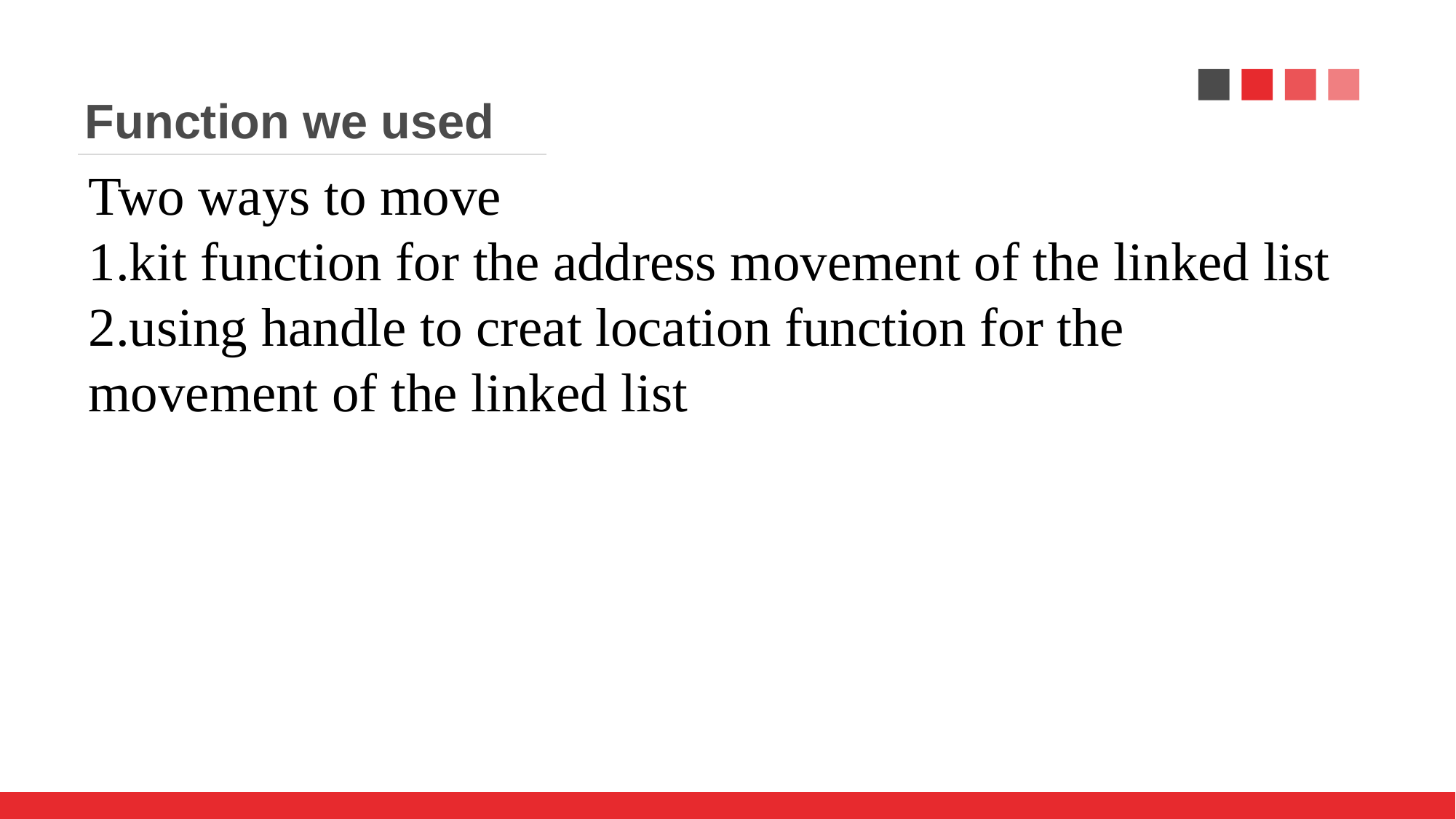

Two ways to move
1.kit function for the address movement of the linked list
2.using handle to creat location function for the movement of the linked list

Function we used